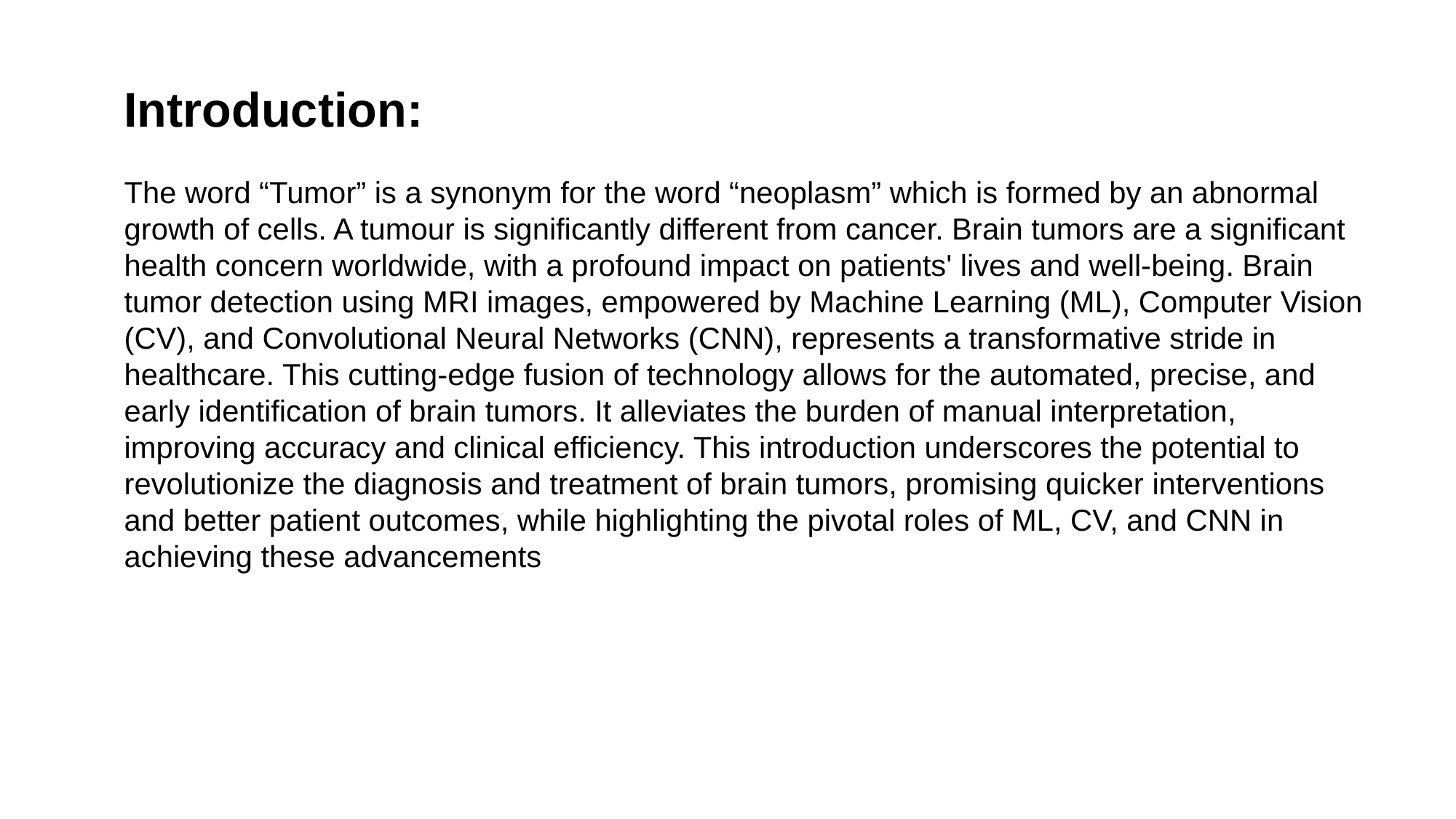

Introduction:

The word “Tumor” is a synonym for the word “neoplasm” which is formed by an abnormal growth of cells. A tumour is significantly different from cancer. Brain tumors are a significant health concern worldwide, with a profound impact on patients' lives and well-being. Brain tumor detection using MRI images, empowered by Machine Learning (ML), Computer Vision (CV), and Convolutional Neural Networks (CNN), represents a transformative stride in healthcare. This cutting-edge fusion of technology allows for the automated, precise, and early identification of brain tumors. It alleviates the burden of manual interpretation, improving accuracy and clinical efficiency. This introduction underscores the potential to revolutionize the diagnosis and treatment of brain tumors, promising quicker interventions and better patient outcomes, while highlighting the pivotal roles of ML, CV, and CNN in achieving these advancements